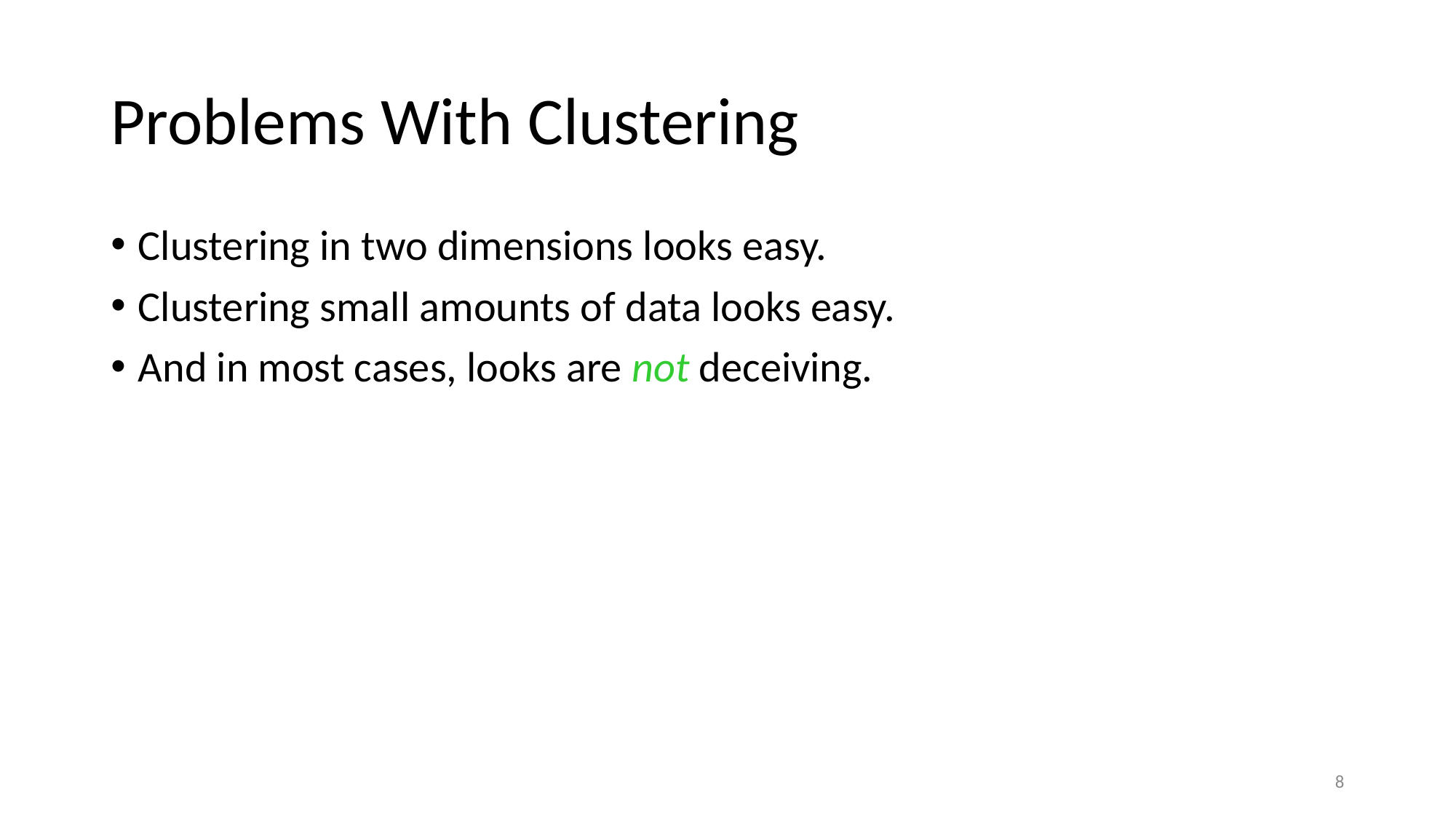

# Problems With Clustering
Clustering in two dimensions looks easy.
Clustering small amounts of data looks easy.
And in most cases, looks are not deceiving.
8